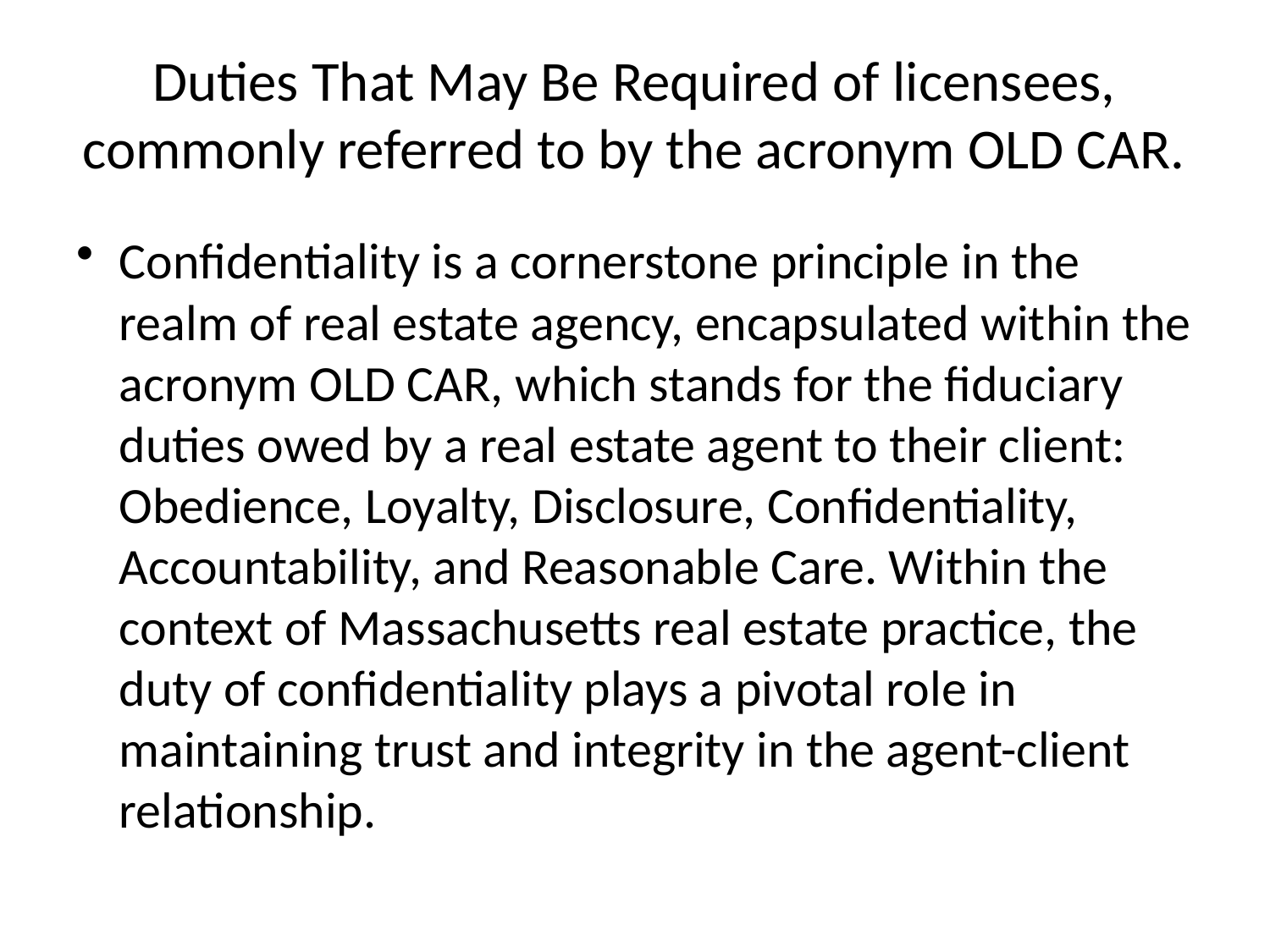

# Duties That May Be Required of licensees, commonly referred to by the acronym OLD CAR.

Confidentiality is a cornerstone principle in the realm of real estate agency, encapsulated within the acronym OLD CAR, which stands for the fiduciary duties owed by a real estate agent to their client: Obedience, Loyalty, Disclosure, Confidentiality, Accountability, and Reasonable Care. Within the context of Massachusetts real estate practice, the duty of confidentiality plays a pivotal role in maintaining trust and integrity in the agent-client relationship.